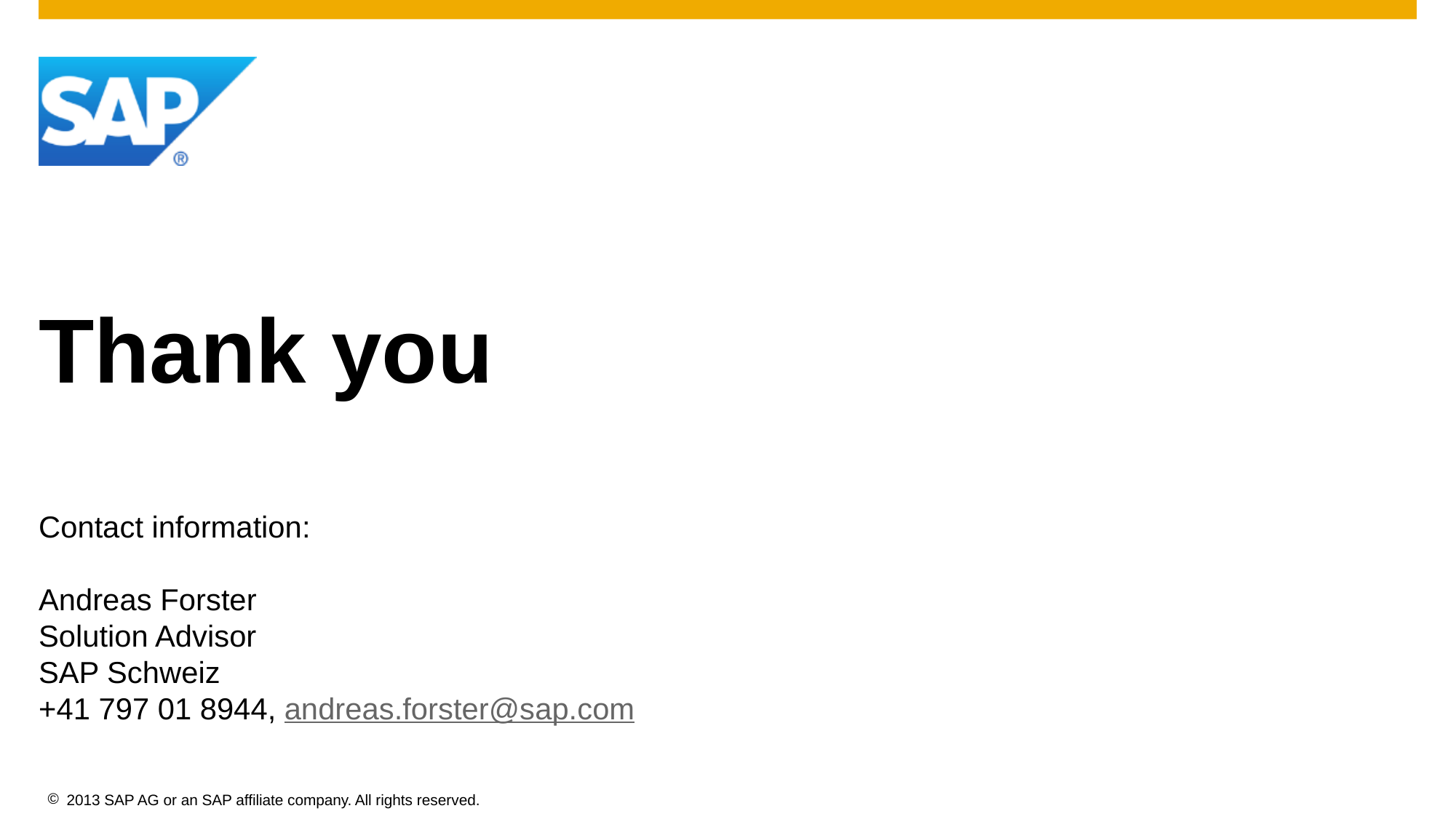

# Thank you
Contact information:

Andreas Forster
Solution Advisor
SAP Schweiz
+41 797 01 8944, andreas.forster@sap.com